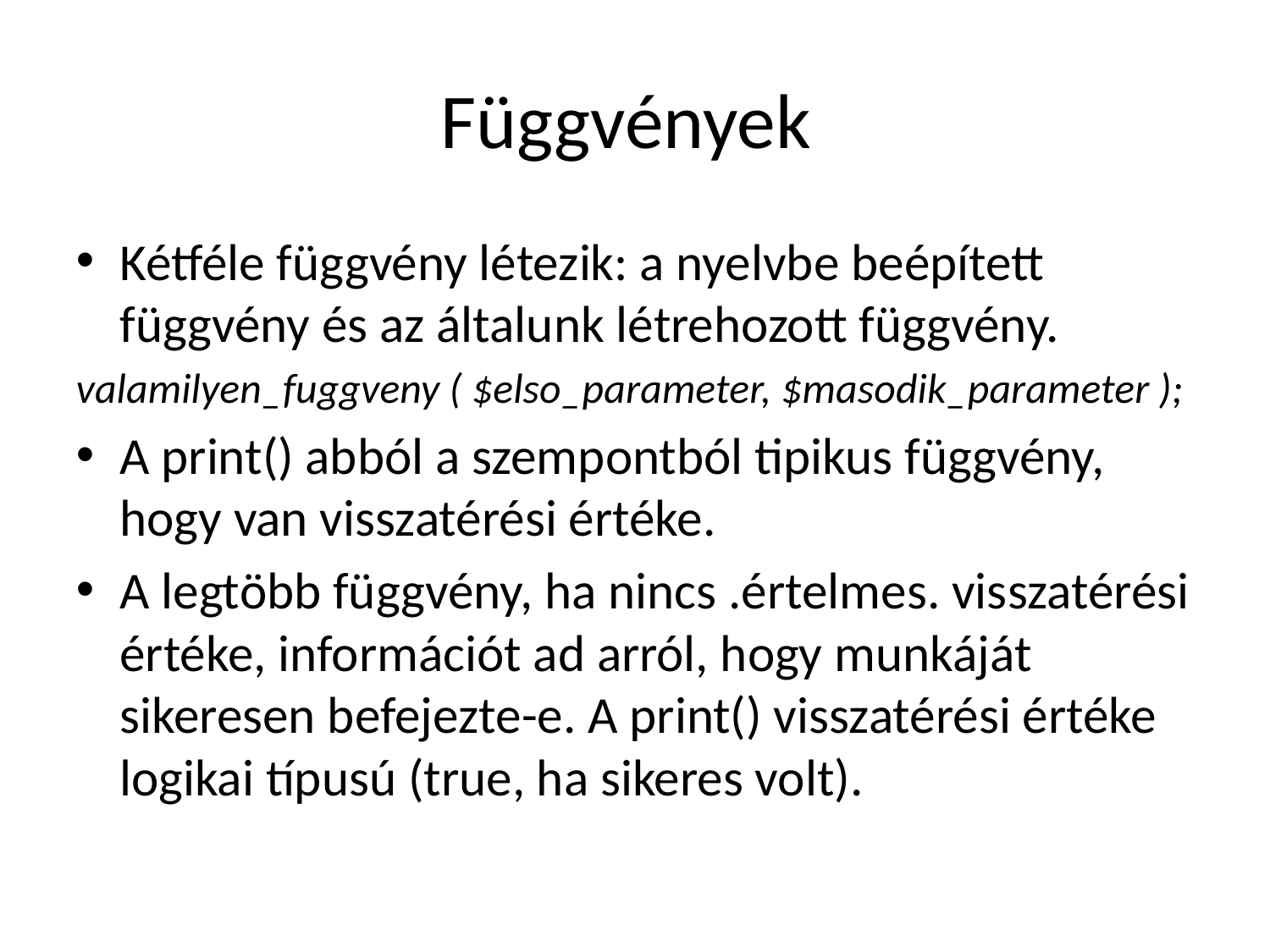

Függvények
Kétféle függvény létezik: a nyelvbe beépített függvény és az általunk létrehozott függvény.
valamilyen_fuggveny ( $elso_parameter, $masodik_parameter );
A print() abból a szempontból tipikus függvény, hogy van visszatérési értéke.
A legtöbb függvény, ha nincs .értelmes. visszatérési értéke, információt ad arról, hogy munkáját sikeresen befejezte-e. A print() visszatérési értéke logikai típusú (true, ha sikeres volt).